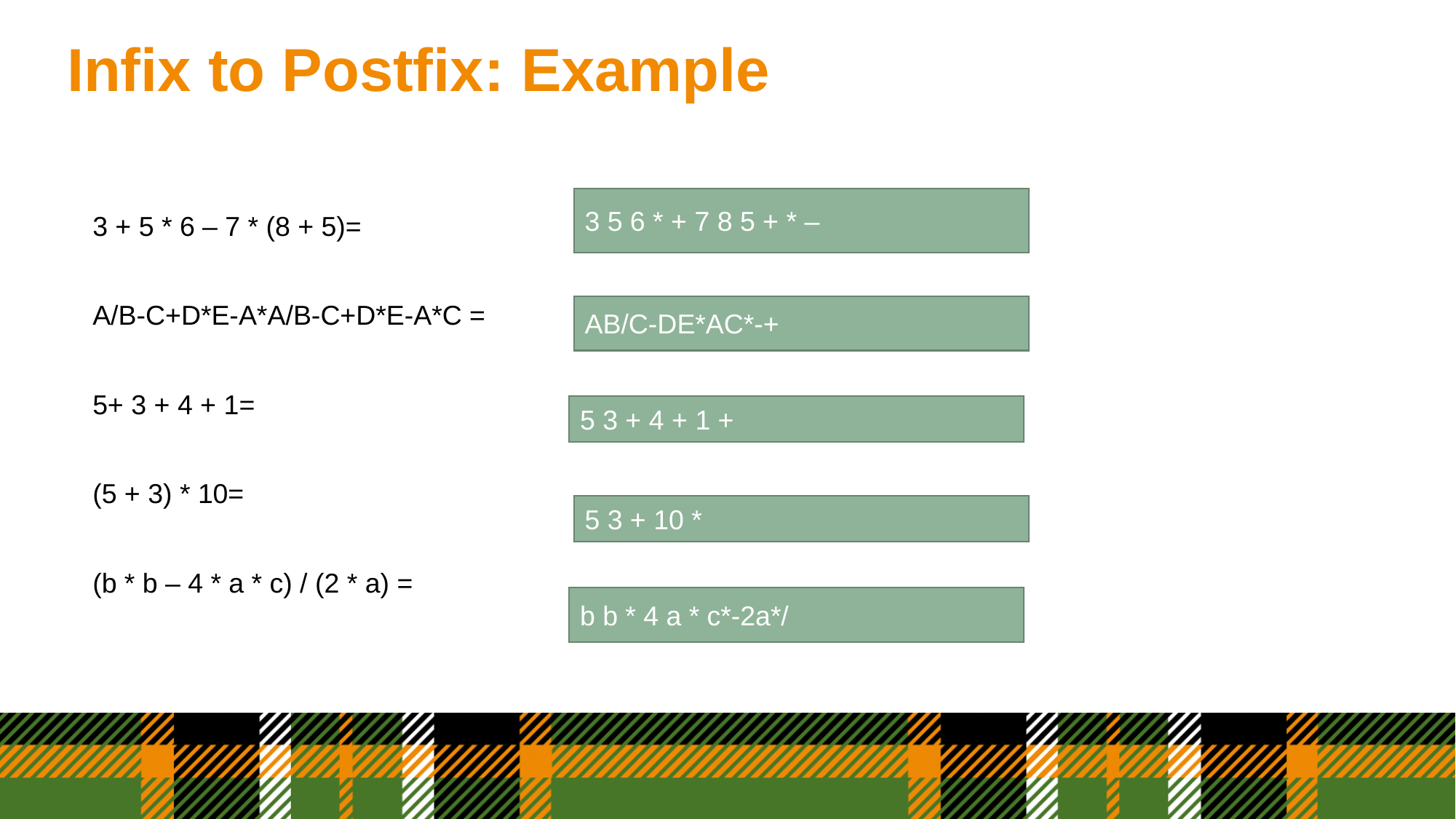

# Infix to Postfix: Example
3 5 6 * + 7 8 5 + * –
3 + 5 * 6 – 7 * (8 + 5)=

A/B-C+D*E-A*A/B-C+D*E-A*C =

5+ 3 + 4 + 1=

(5 + 3) * 10=

(b * b – 4 * a * c) / (2 * a) =

AB/C-DE*AC*-+
5 3 + 4 + 1 +
5 3 + 10 *
b b * 4 a * c*-2a*/